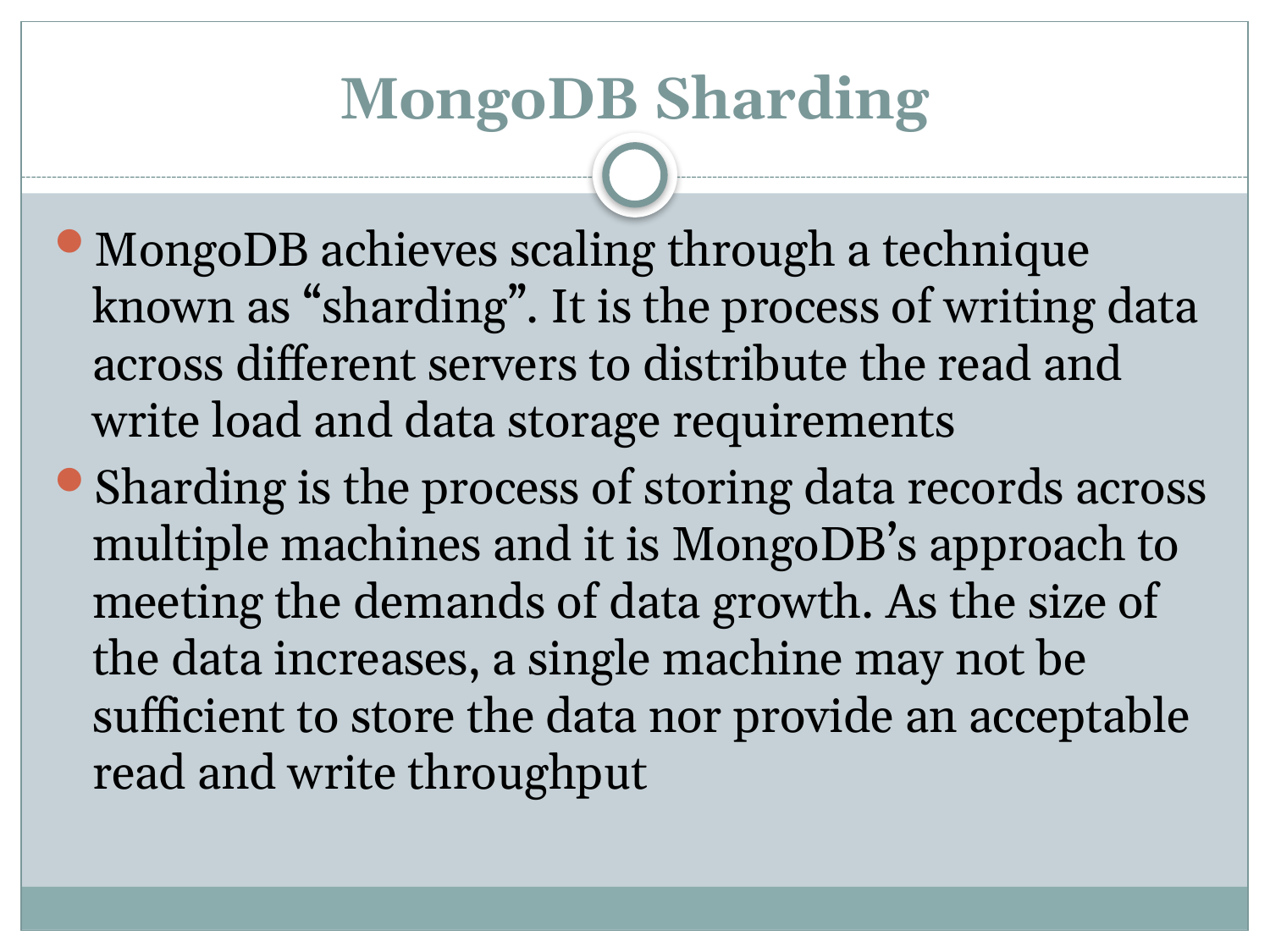

# MongoDB Sharding
MongoDB achieves scaling through a technique known as “sharding”. It is the process of writing data across different servers to distribute the read and write load and data storage requirements
Sharding is the process of storing data records across multiple machines and it is MongoDB’s approach to meeting the demands of data growth. As the size of the data increases, a single machine may not be sufficient to store the data nor provide an acceptable read and write throughput